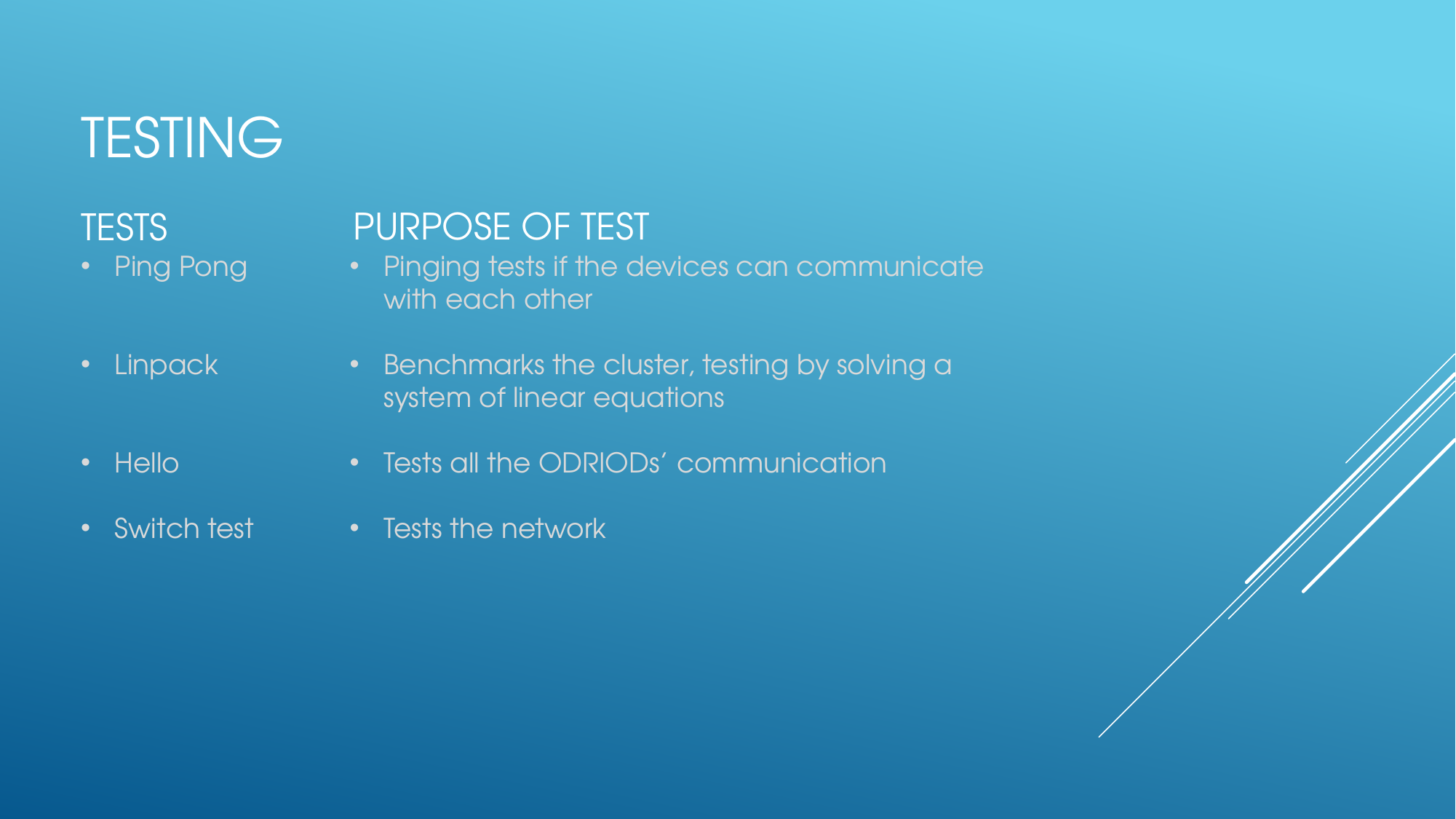

# Testing
Purpose of test

tests
Ping Pong

Linpack

Hello

Switch test

Pinging tests if the devices can communicate with each other

Benchmarks the cluster, testing by solving a system of linear equations

Tests all the ODRIODs’ communication

Tests the network